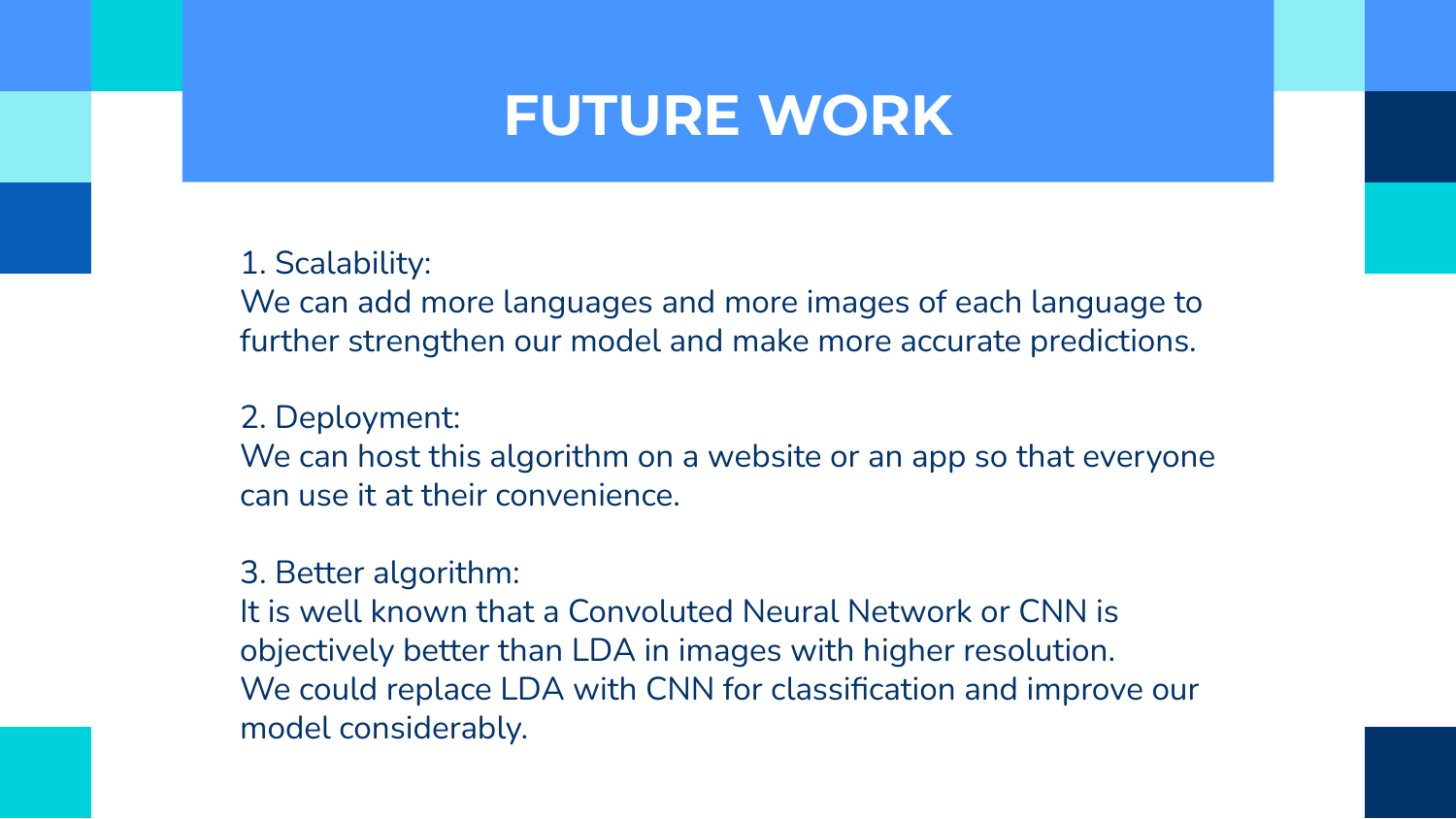

# FUTURE WORK
1. Scalability:
We can add more languages and more images of each language to further strengthen our model and make more accurate predictions.

2. Deployment:
We can host this algorithm on a website or an app so that everyone can use it at their convenience.

3. Better algorithm:
It is well known that a Convoluted Neural Network or CNN is objectively better than LDA in images with higher resolution.
We could replace LDA with CNN for classification and improve our model considerably.